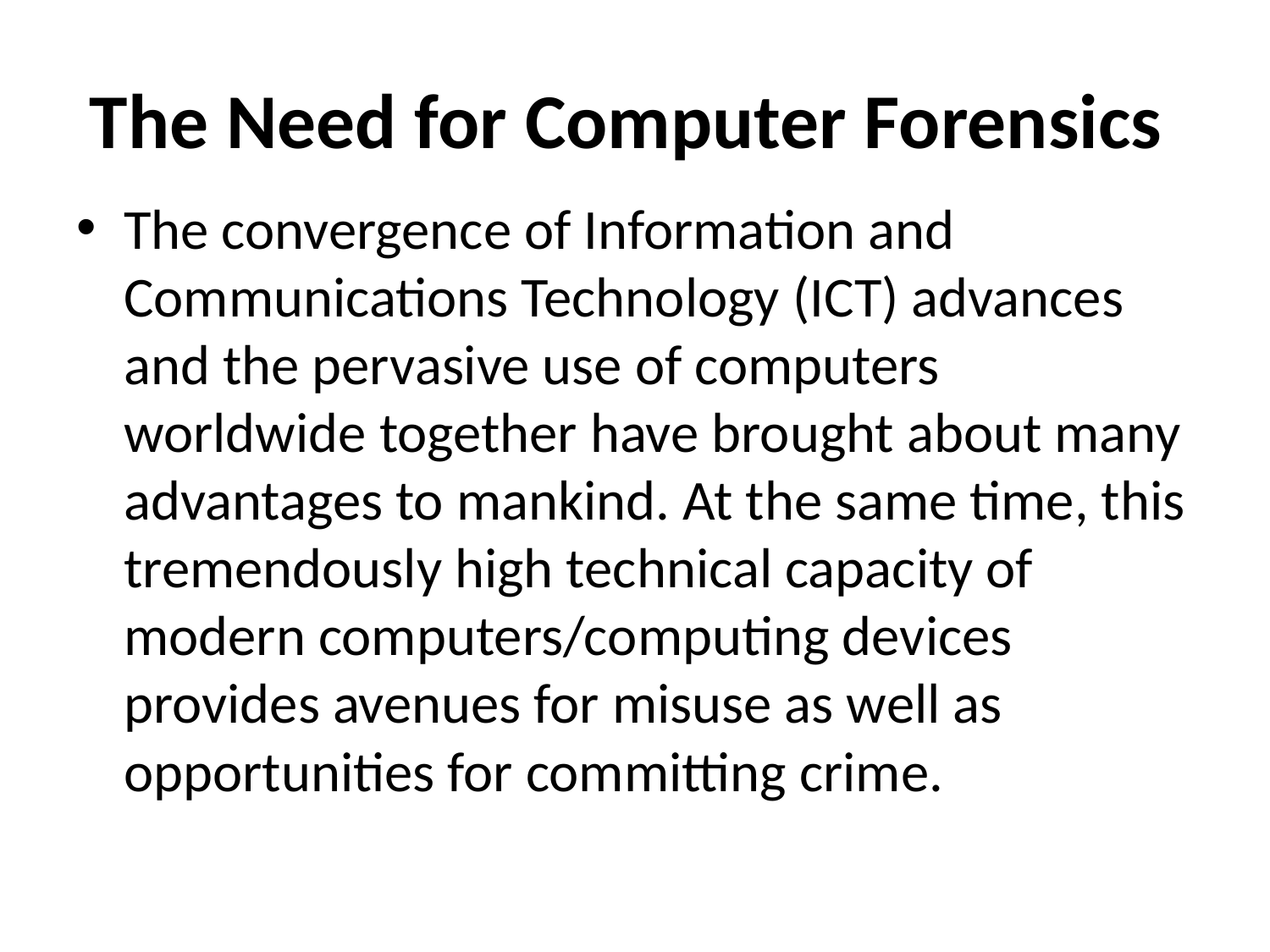

# The Need for Computer Forensics
The convergence of Information and Communications Technology (ICT) advances and the pervasive use of computers worldwide together have brought about many advantages to mankind. At the same time, this tremendously high technical capacity of modern computers/computing devices provides avenues for misuse as well as opportunities for committing crime.